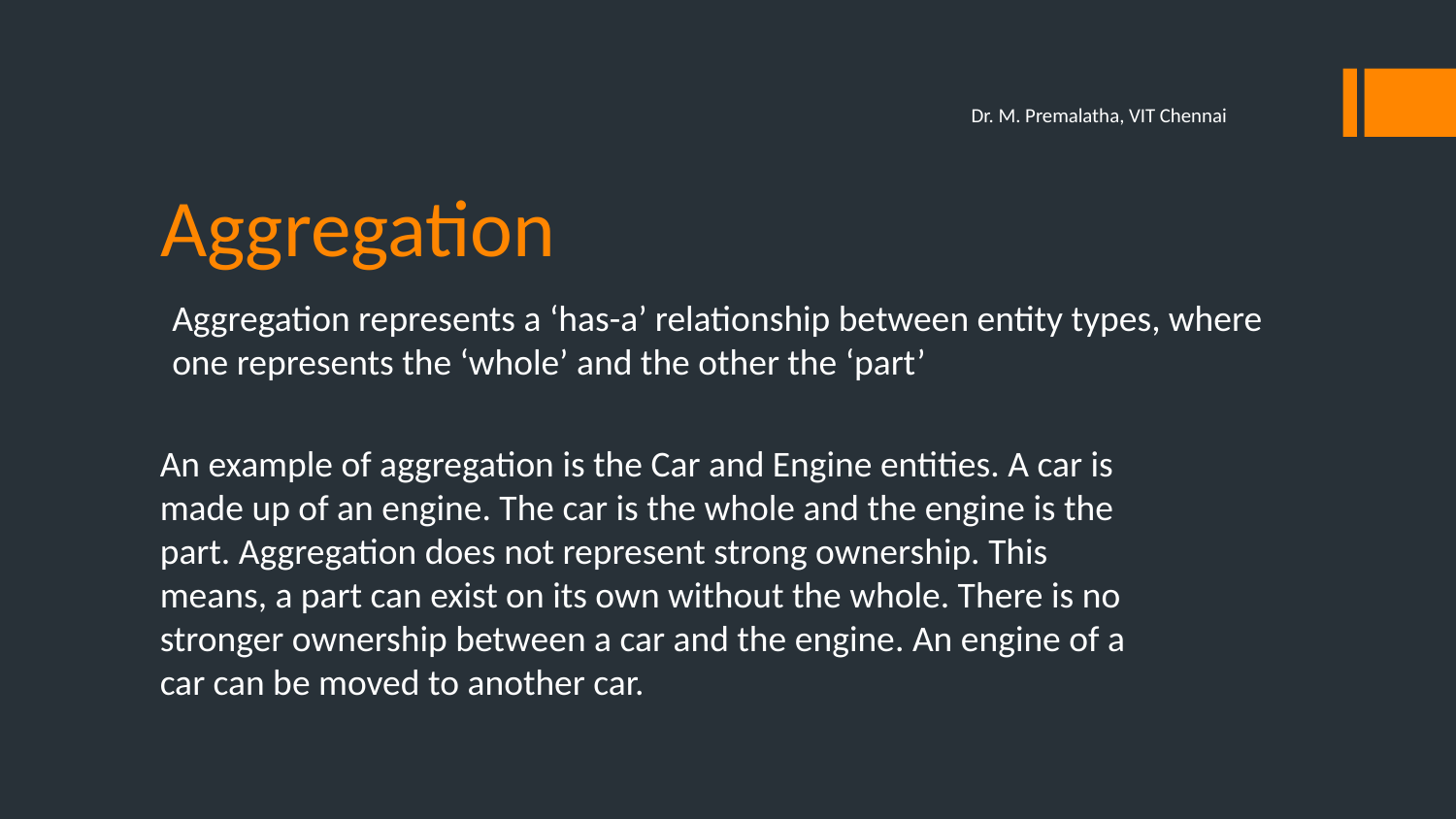

Dr. M. Premalatha, VIT Chennai
# Aggregation
Aggregation represents a ‘has-a’ relationship between entity types, where one represents the ‘whole’ and the other the ‘part’
An example of aggregation is the Car and Engine entities. A car is made up of an engine. The car is the whole and the engine is the part. Aggregation does not represent strong ownership. This means, a part can exist on its own without the whole. There is no stronger ownership between a car and the engine. An engine of a car can be moved to another car.